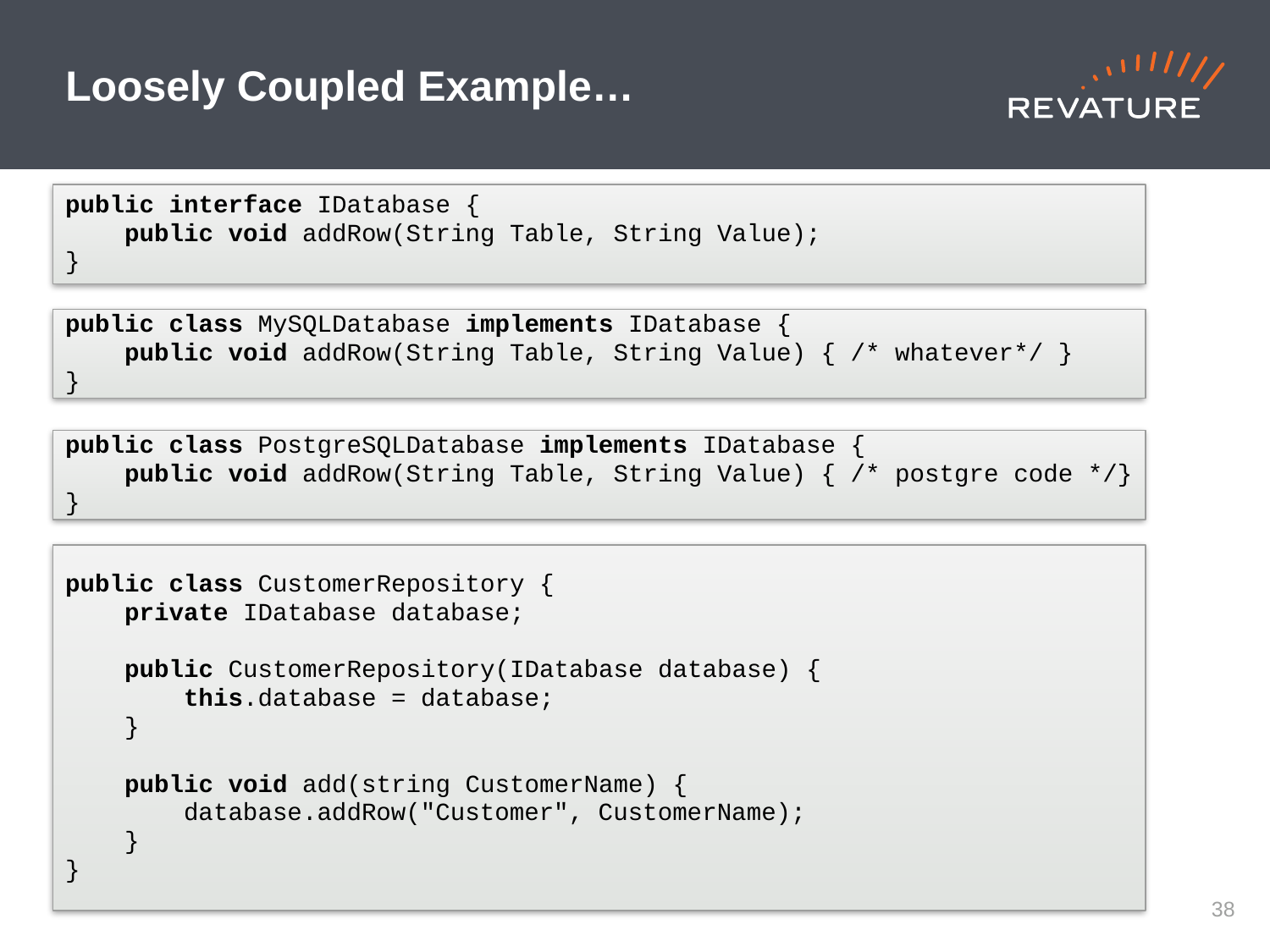

# Loosely Coupled Example…
public interface IDatabase {
    public void addRow(String Table, String Value);
}
public class MySQLDatabase implements IDatabase {
    public void addRow(String Table, String Value) { /* whatever*/ }
}
public class PostgreSQLDatabase implements IDatabase {
    public void addRow(String Table, String Value) { /* postgre code */}
}
public class CustomerRepository {
    private IDatabase database;

    public CustomerRepository(IDatabase database) {
        this.database = database;
    }

    public void add(string CustomerName) {
        database.addRow("Customer", CustomerName);
    }
}
38